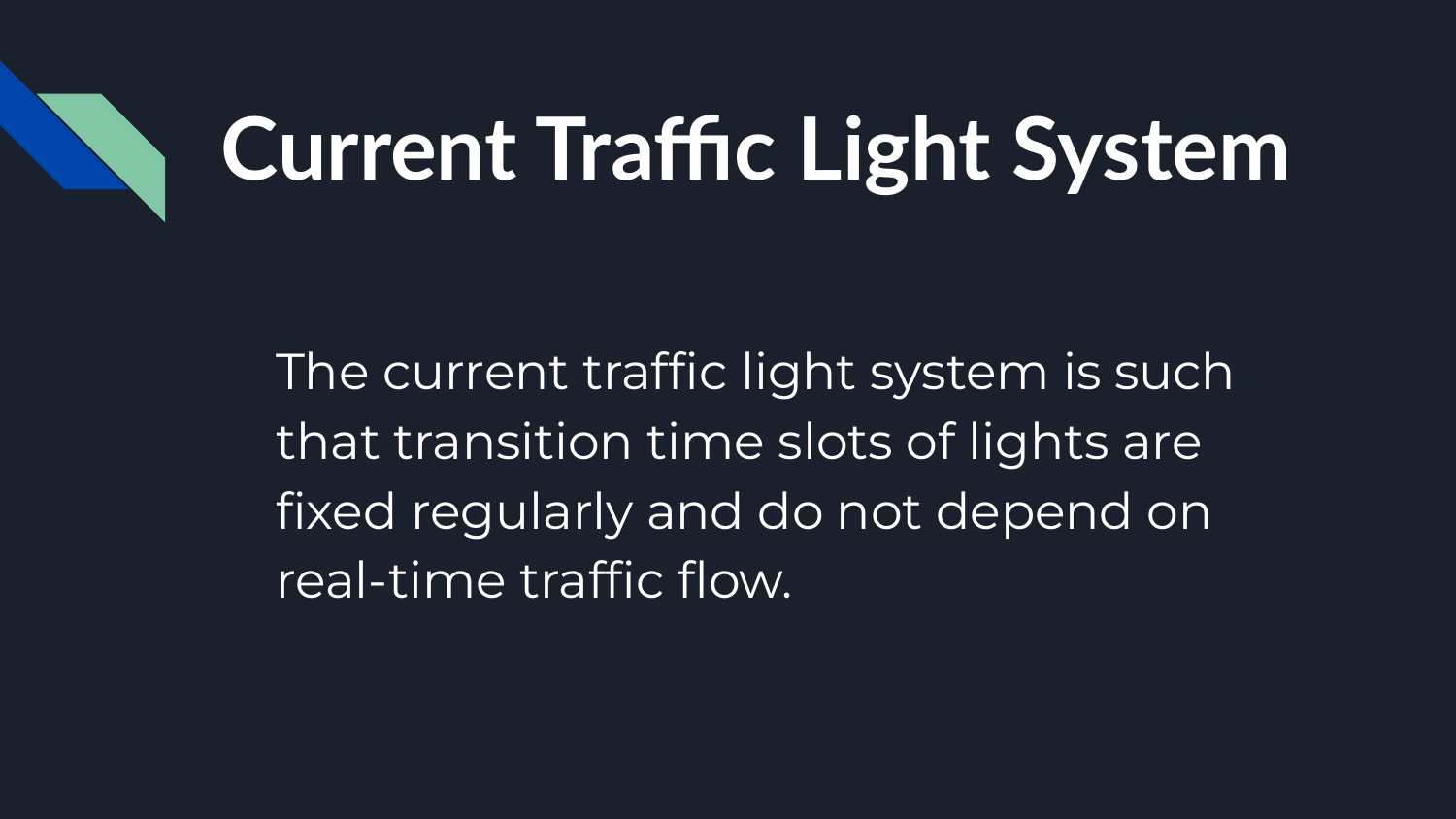

# Current Traffic Light System
The current traffic light system is such that transition time slots of lights are fixed regularly and do not depend on real-time traffic flow.